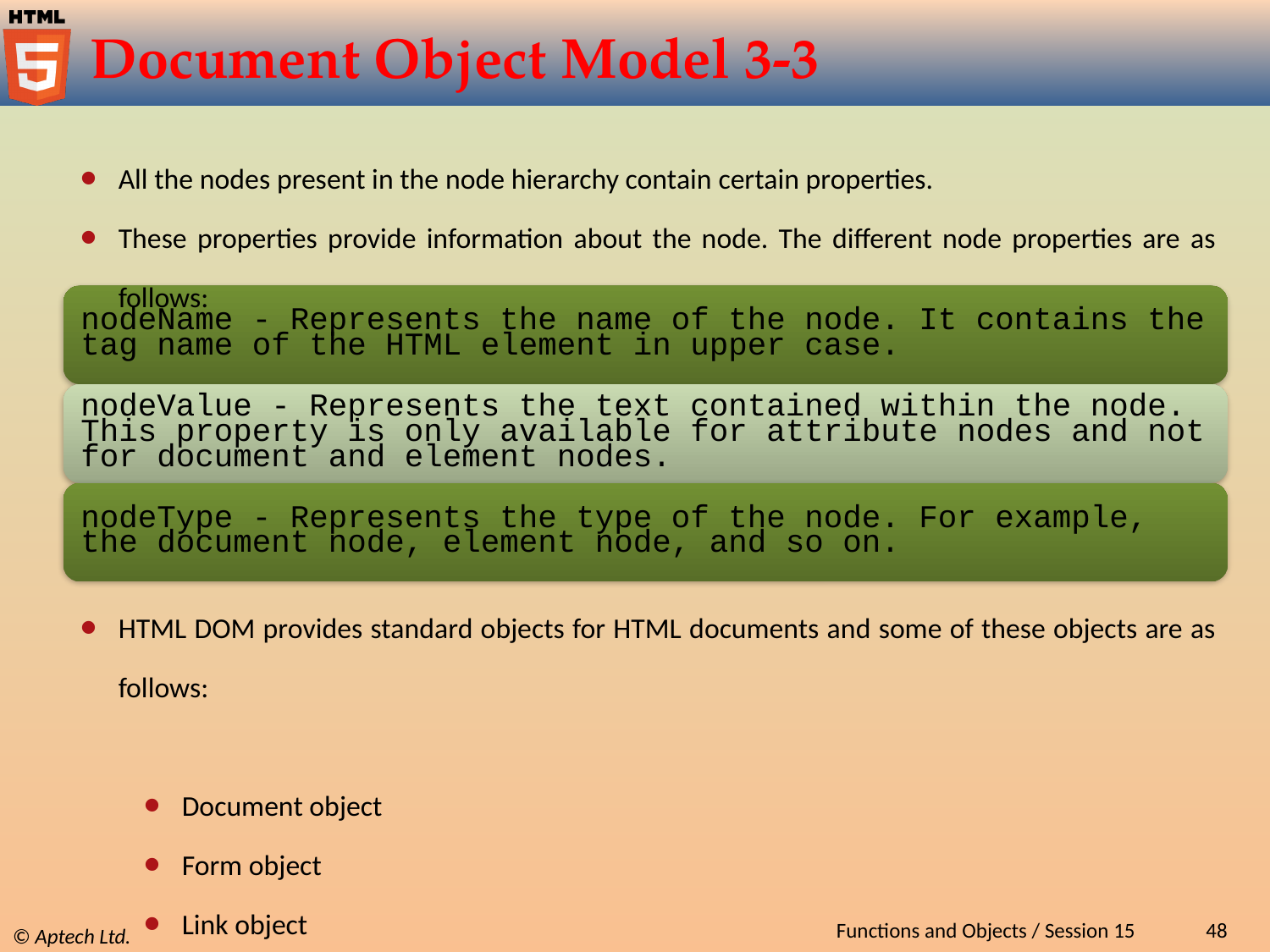

# Document Object Model 3-3
All the nodes present in the node hierarchy contain certain properties.
These properties provide information about the node. The different node properties are as follows:
nodeName - Represents the name of the node. It contains the tag name of the HTML element in upper case.
nodeValue - Represents the text contained within the node. This property is only available for attribute nodes and not for document and element nodes.
nodeType - Represents the type of the node. For example, the document node, element node, and so on.
HTML DOM provides standard objects for HTML documents and some of these objects are as follows:

Document object
Form object
Link object
Table object
Functions and Objects / Session 15
48